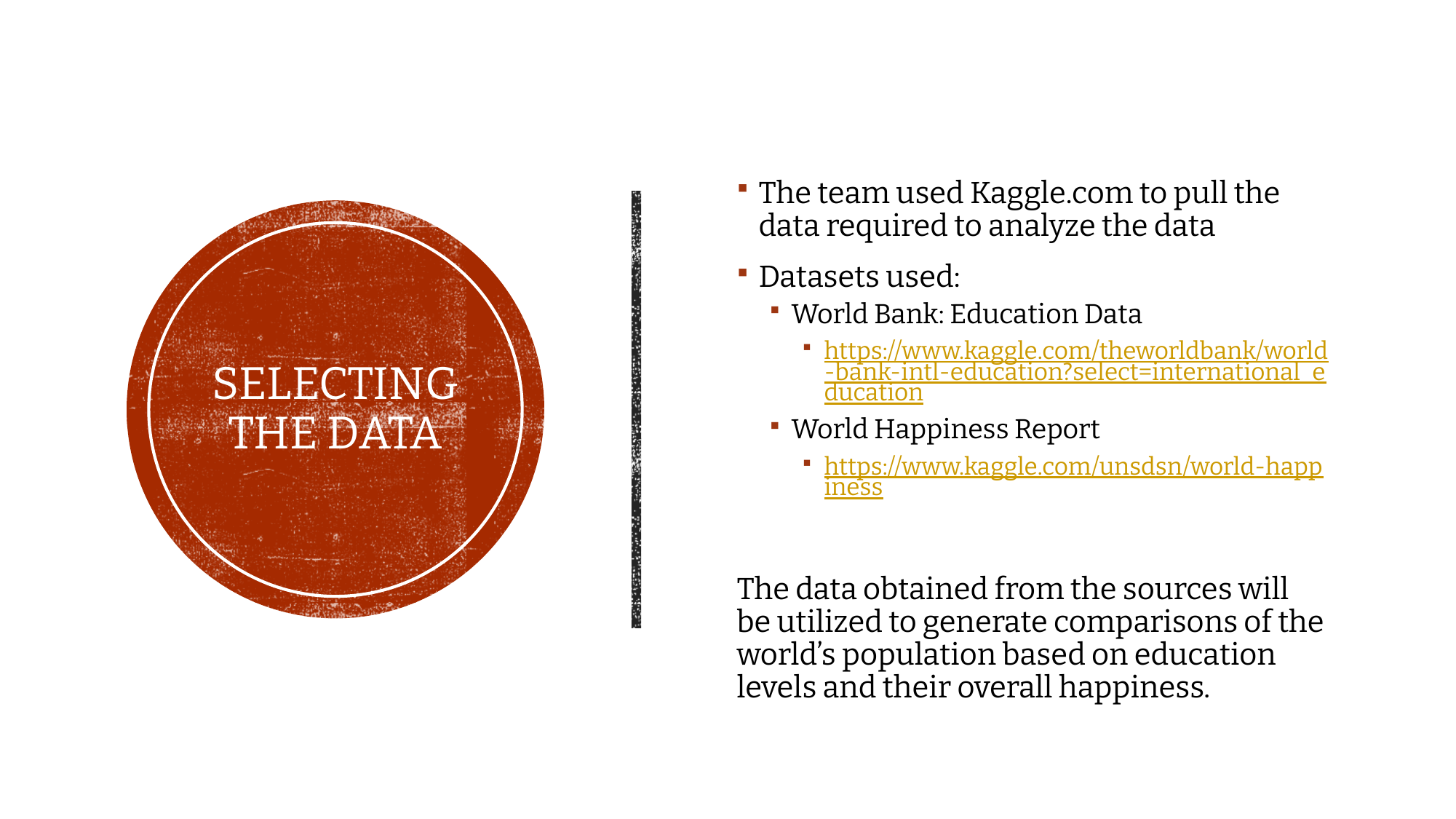

The team used Kaggle.com to pull the data required to analyze the data
Datasets used:
World Bank: Education Data
https://www.kaggle.com/theworldbank/world-bank-intl-education?select=international_education
World Happiness Report
https://www.kaggle.com/unsdsn/world-happiness

The data obtained from the sources will be utilized to generate comparisons of the world’s population based on education levels and their overall happiness.

# Selecting the data